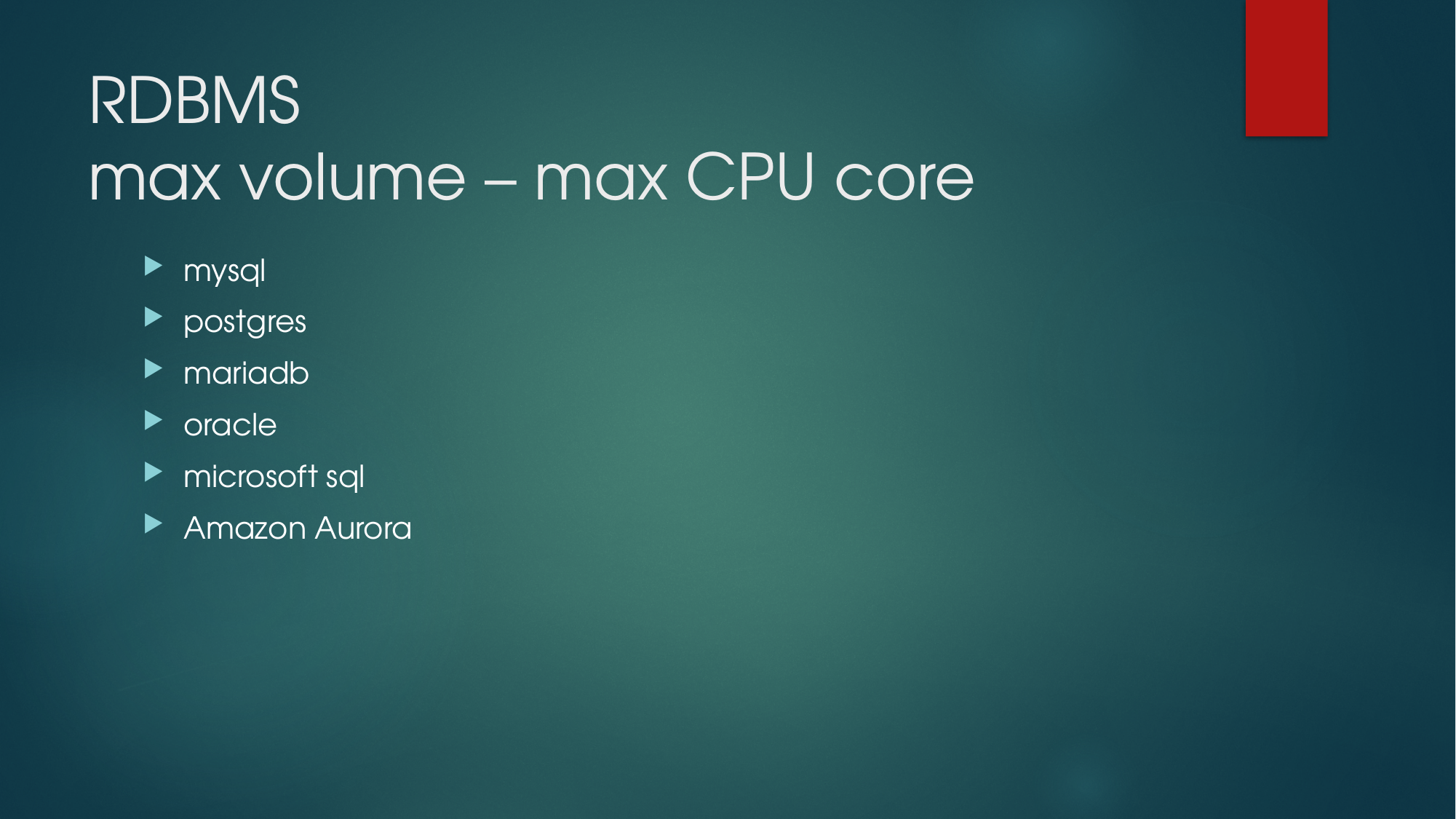

# RDBMS max volume – max CPU core
mysql
postgres
mariadb
oracle
microsoft sql
Amazon Aurora